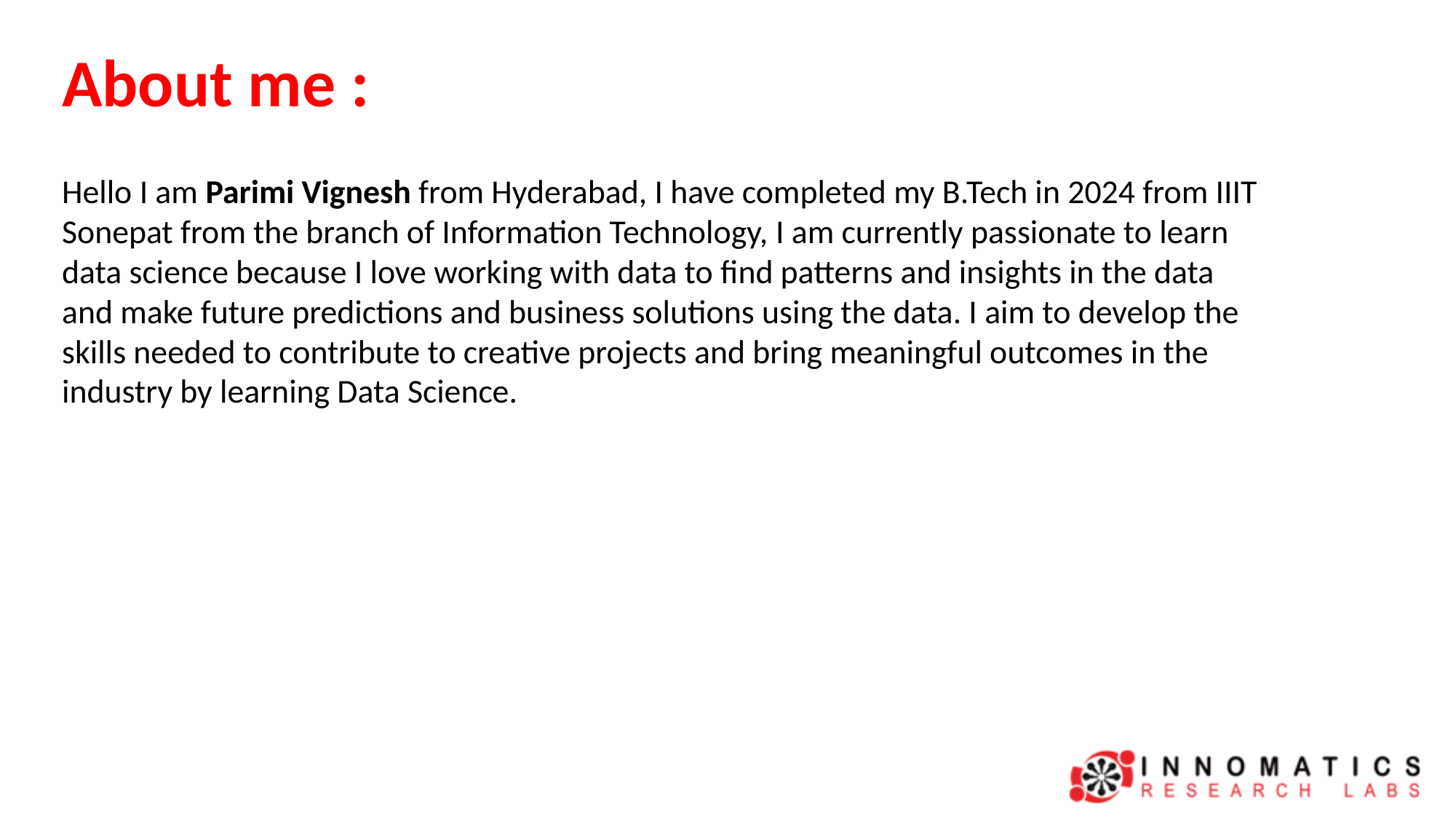

About me :
Hello I am Parimi Vignesh from Hyderabad, I have completed my B.Tech in 2024 from IIIT Sonepat from the branch of Information Technology, I am currently passionate to learn data science because I love working with data to find patterns and insights in the data and make future predictions and business solutions using the data. I aim to develop the skills needed to contribute to creative projects and bring meaningful outcomes in the industry by learning Data Science.